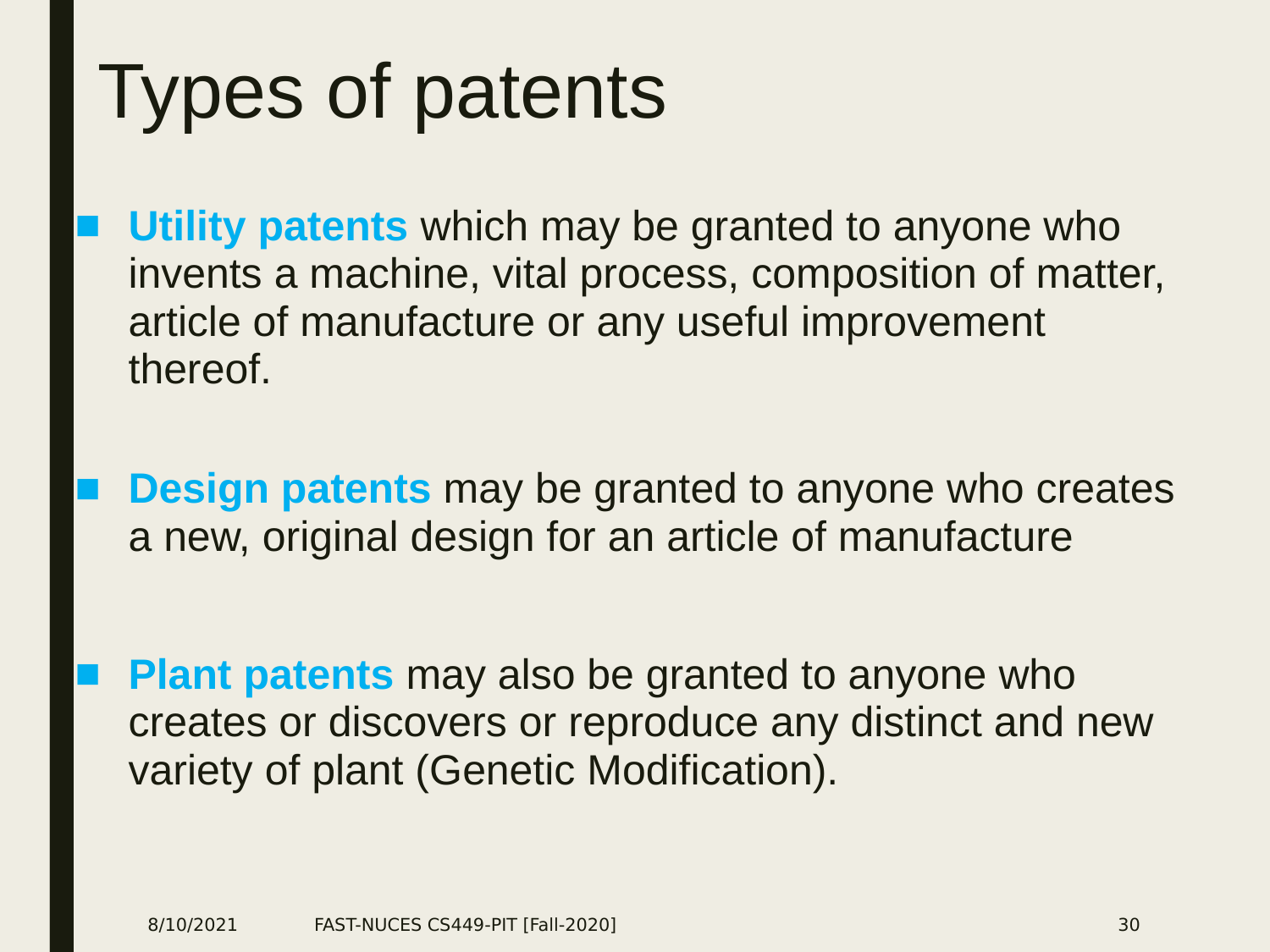

# Types of patents
Utility patents which may be granted to anyone who invents a machine, vital process, composition of matter, article of manufacture or any useful improvement thereof.
Design patents may be granted to anyone who creates a new, original design for an article of manufacture

Plant patents may also be granted to anyone who creates or discovers or reproduce any distinct and new variety of plant (Genetic Modification).
8/10/2021
FAST-NUCES CS449-PIT [Fall-2020]
30